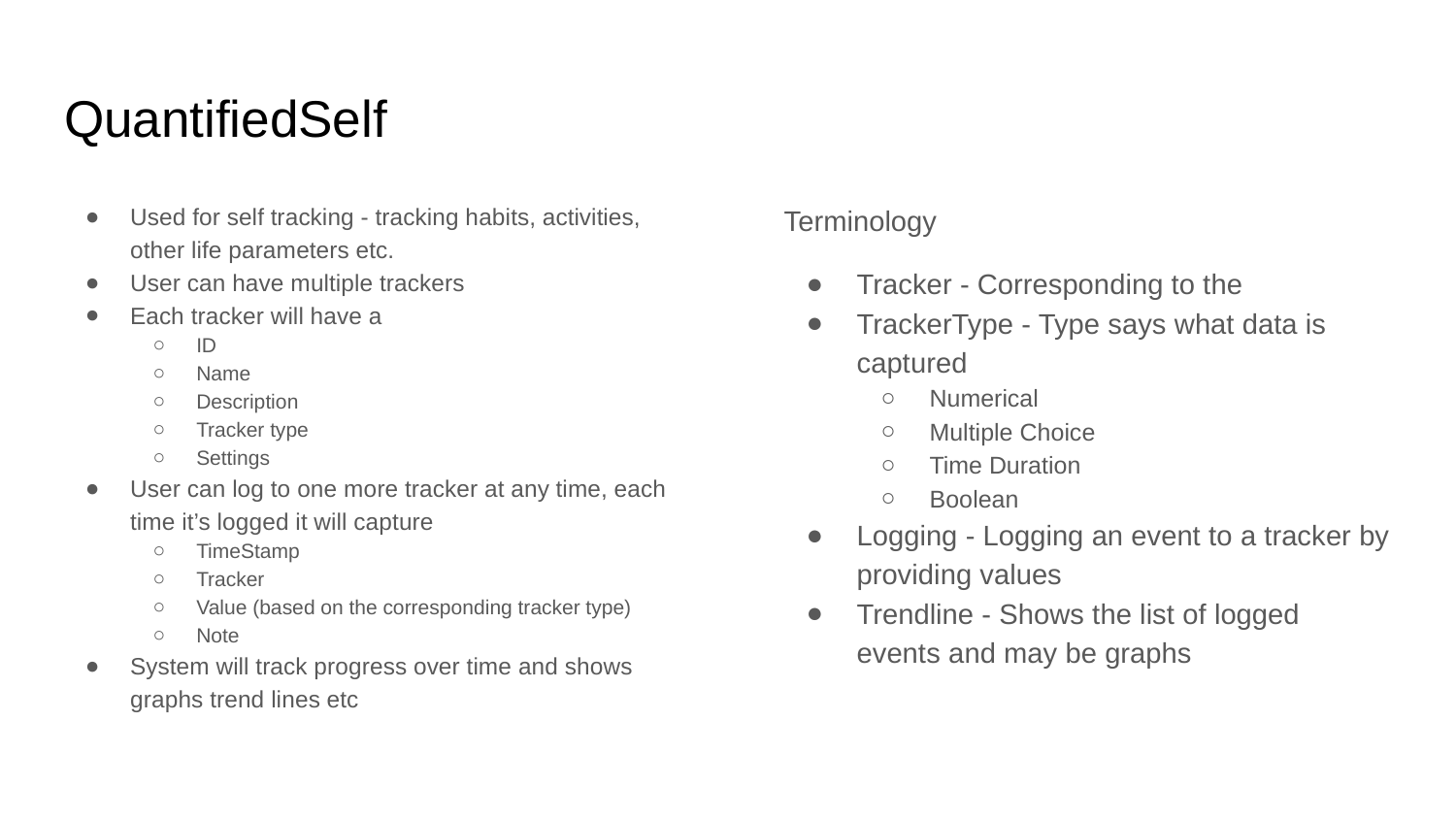

# QuantifiedSelf
Used for self tracking - tracking habits, activities, other life parameters etc.
User can have multiple trackers
Each tracker will have a
ID
Name
Description
Tracker type
Settings
User can log to one more tracker at any time, each time it’s logged it will capture
TimeStamp
Tracker
Value (based on the corresponding tracker type)
Note
System will track progress over time and shows graphs trend lines etc
Terminology
Tracker - Corresponding to the
TrackerType - Type says what data is captured
Numerical
Multiple Choice
Time Duration
Boolean
Logging - Logging an event to a tracker by providing values
Trendline - Shows the list of logged events and may be graphs